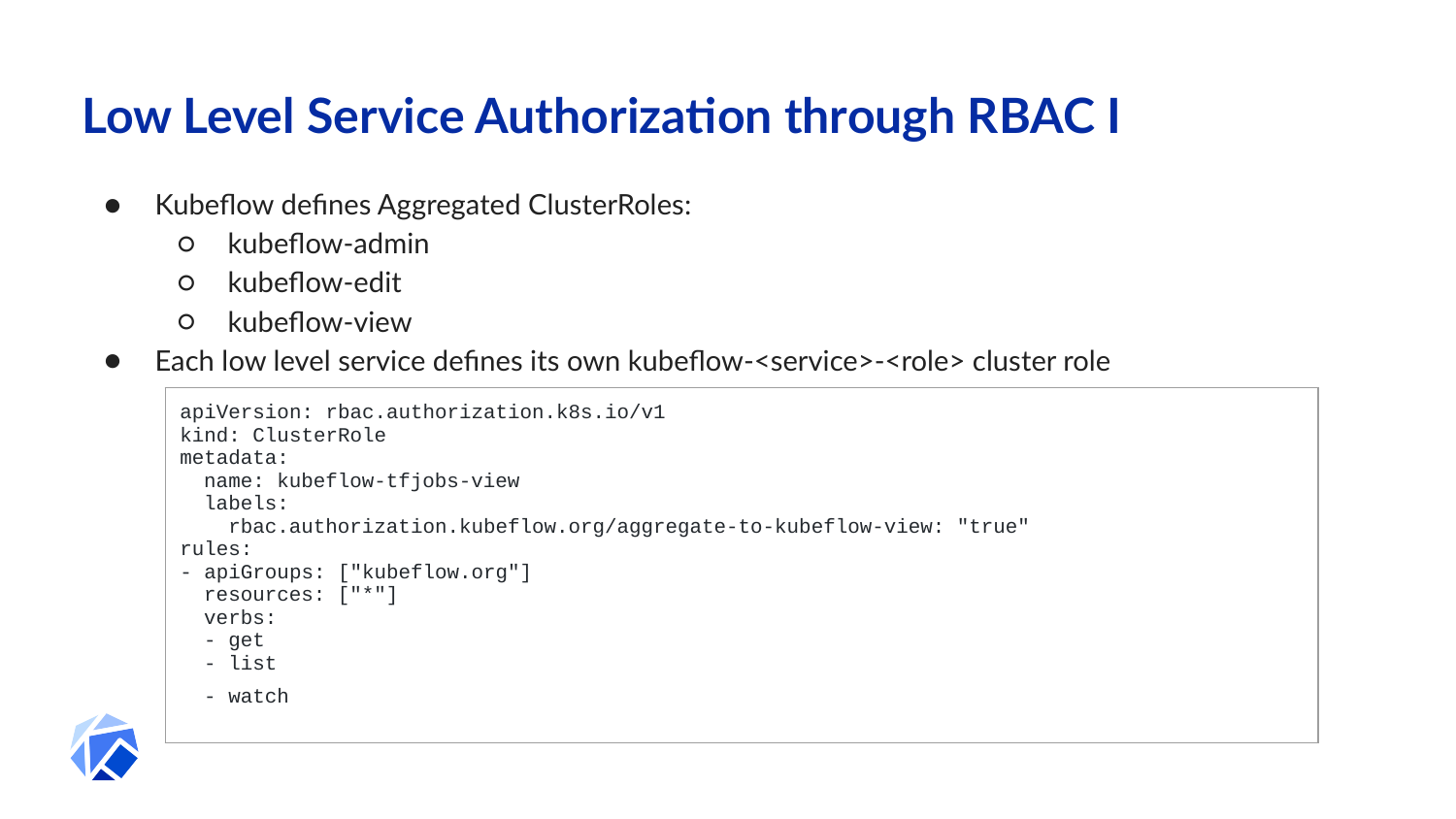

# Low Level Service Authorization through RBAC I
Kubeflow defines Aggregated ClusterRoles:
kubeflow-admin
kubeflow-edit
kubeflow-view
Each low level service defines its own kubeflow-<service>-<role> cluster role

| apiVersion: rbac.authorization.k8s.io/v1 kind: ClusterRole metadata: name: kubeflow-tfjobs-view labels: rbac.authorization.kubeflow.org/aggregate-to-kubeflow-view: "true" rules: - apiGroups: ["kubeflow.org"] resources: ["\*"] verbs: - get - list - watch |
| --- |